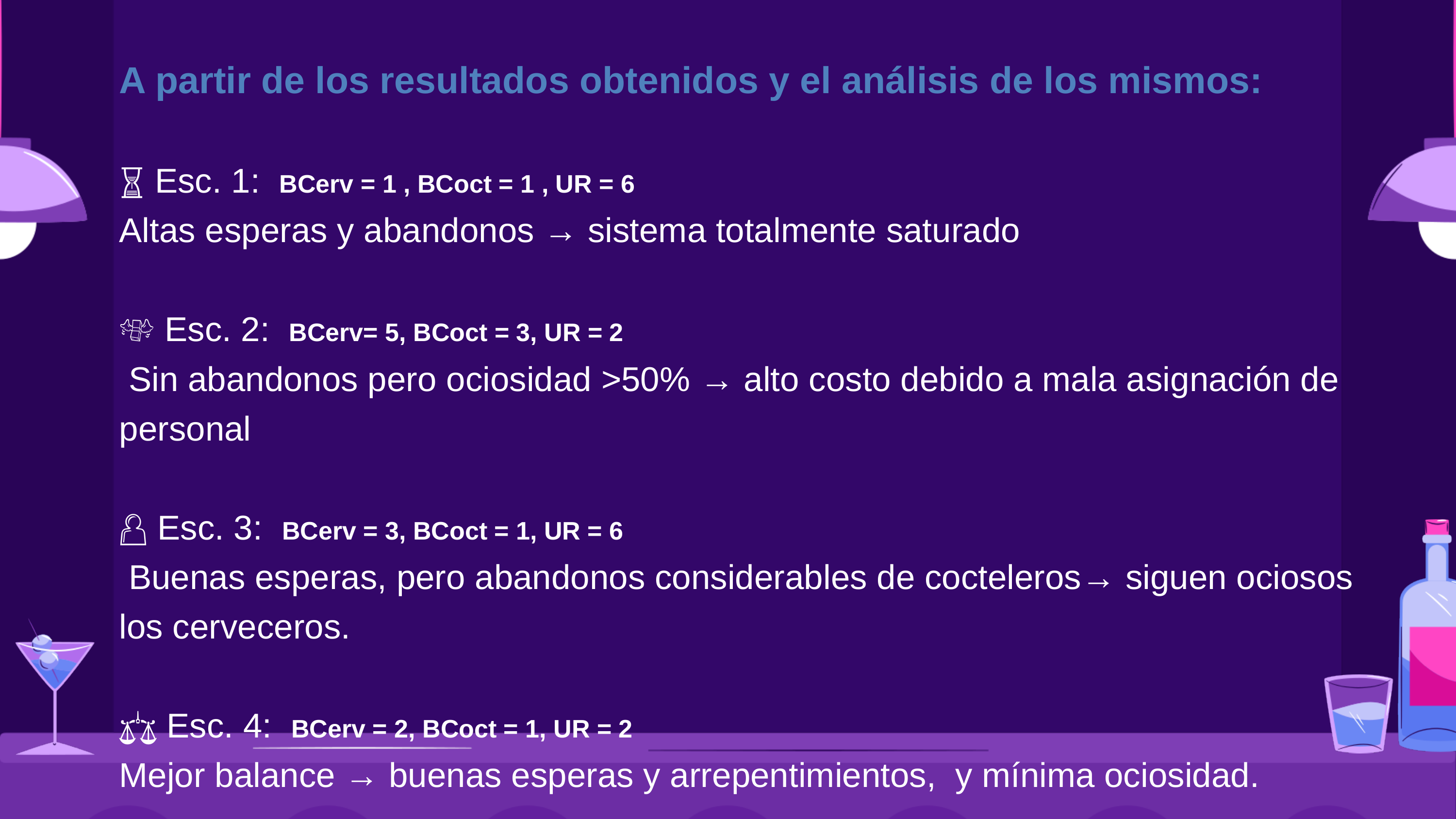

A partir de los resultados obtenidos y el análisis de los mismos:

⏳ Esc. 1:  BCerv = 1 , BCoct = 1 , UR = 6
Altas esperas y abandonos → sistema totalmente saturado

💸 Esc. 2:  BCerv= 5, BCoct = 3, UR = 2
 Sin abandonos pero ociosidad >50% → alto costo debido a mala asignación de personal

👤 Esc. 3:  BCerv = 3, BCoct = 1, UR = 6
 Buenas esperas, pero abandonos considerables de cocteleros→ siguen ociosos los cerveceros.

⚖️ Esc. 4:  BCerv = 2, BCoct = 1, UR = 2
Mejor balance → buenas esperas y arrepentimientos,  y mínima ociosidad.